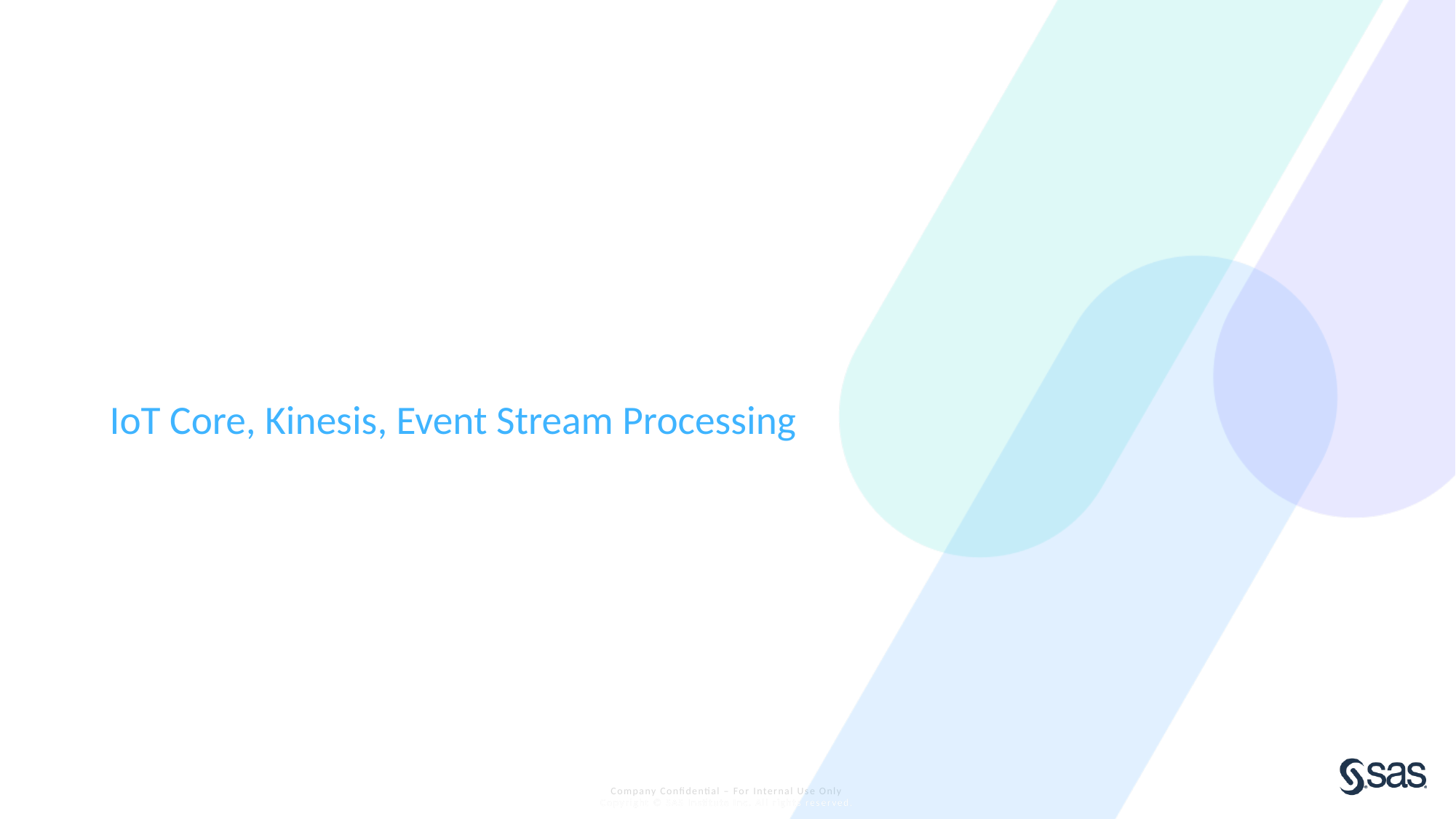

AWS Data Ingestion
IoT Core, Kinesis, Event Stream Processing